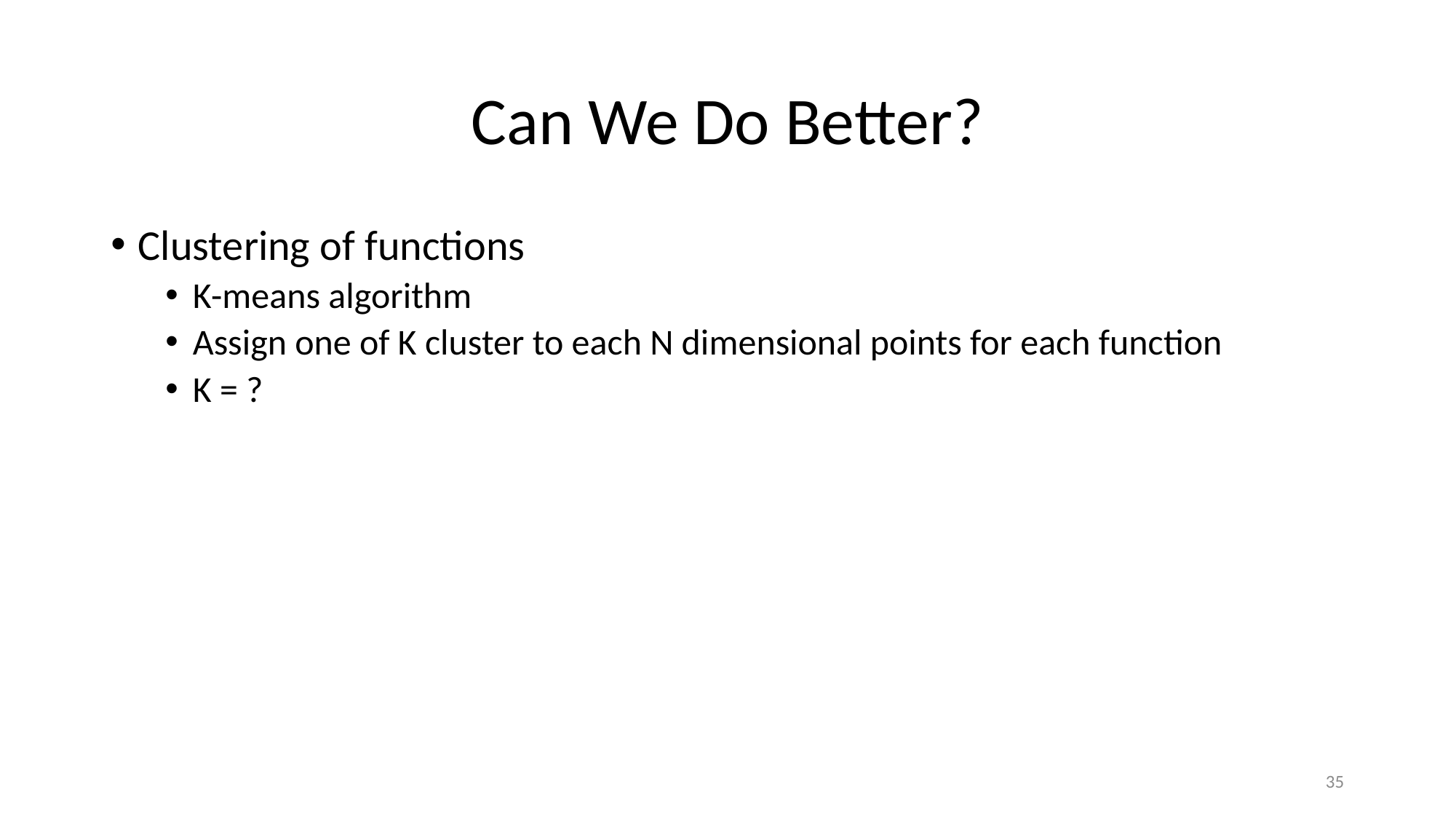

# Can We Do Better?
Clustering of functions
K-means algorithm
Assign one of K cluster to each N dimensional points for each function
K = ?
35